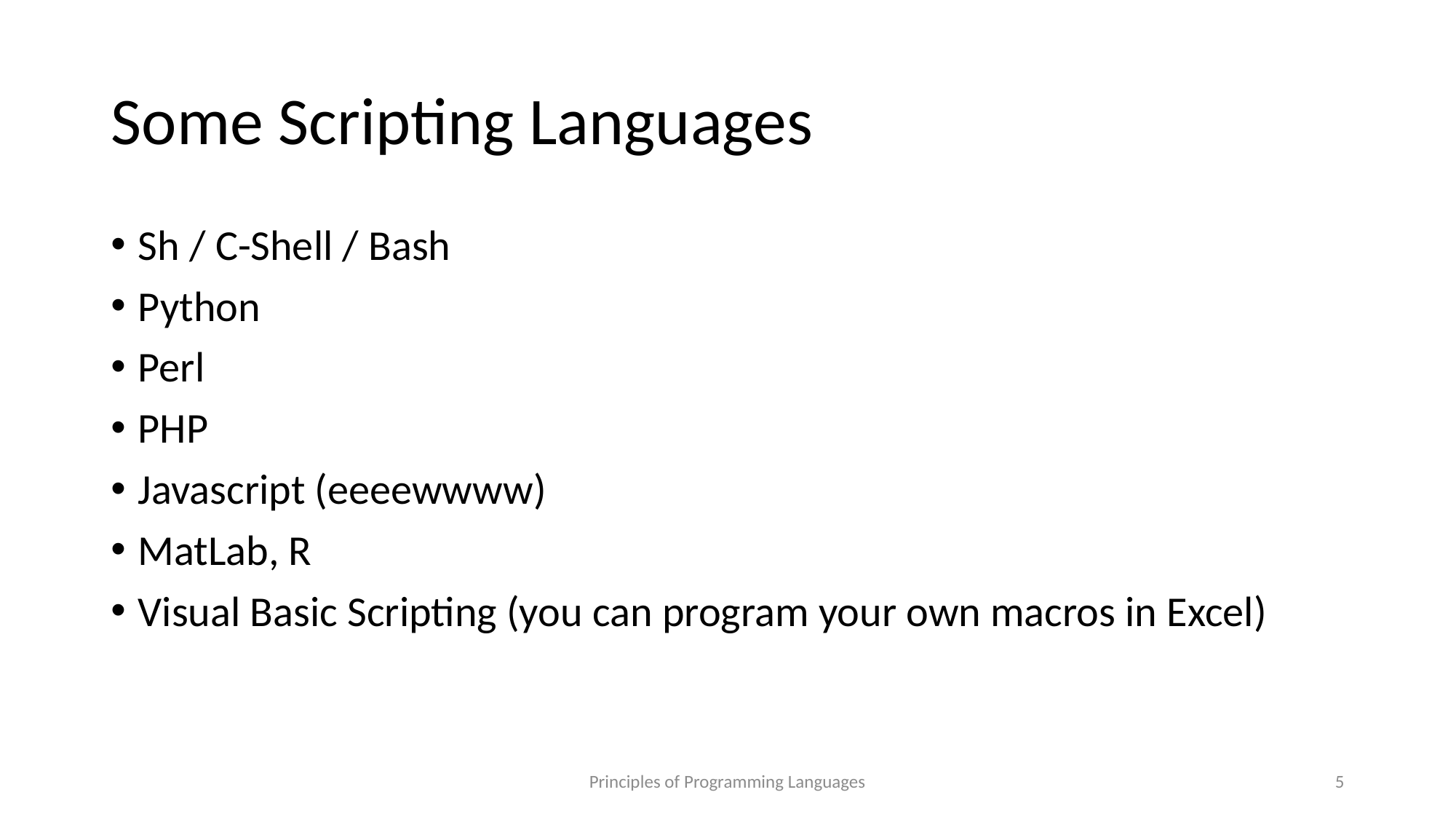

# Some Scripting Languages
Sh / C-Shell / Bash
Python
Perl
PHP
Javascript (eeeewwww)
MatLab, R
Visual Basic Scripting (you can program your own macros in Excel)
Principles of Programming Languages
5